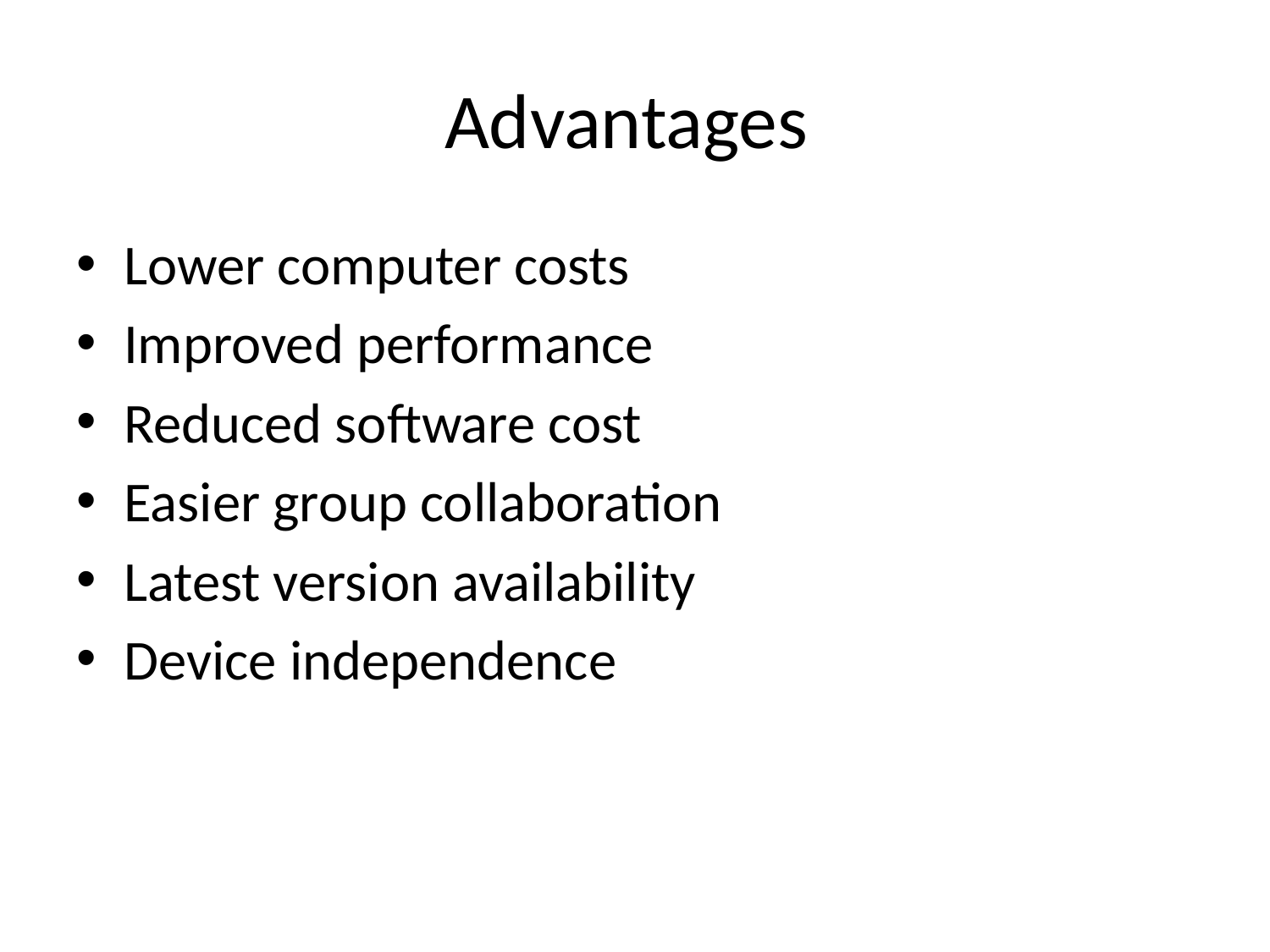

# Advantages
Lower computer costs
Improved performance
Reduced software cost
Easier group collaboration
Latest version availability
Device independence